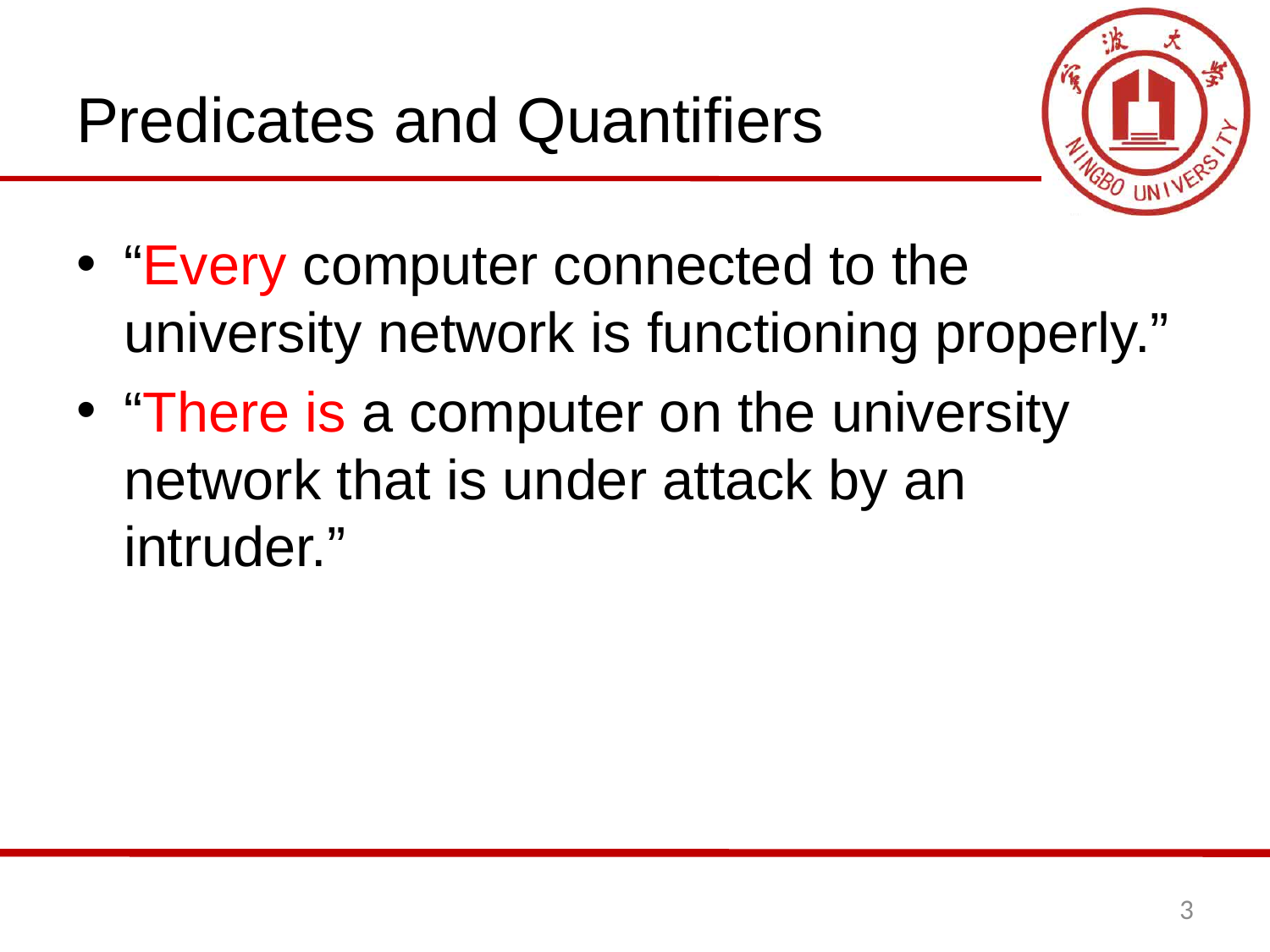

# Predicates and Quantifiers
“Every computer connected to the university network is functioning properly.”
“There is a computer on the university network that is under attack by an intruder.”
3